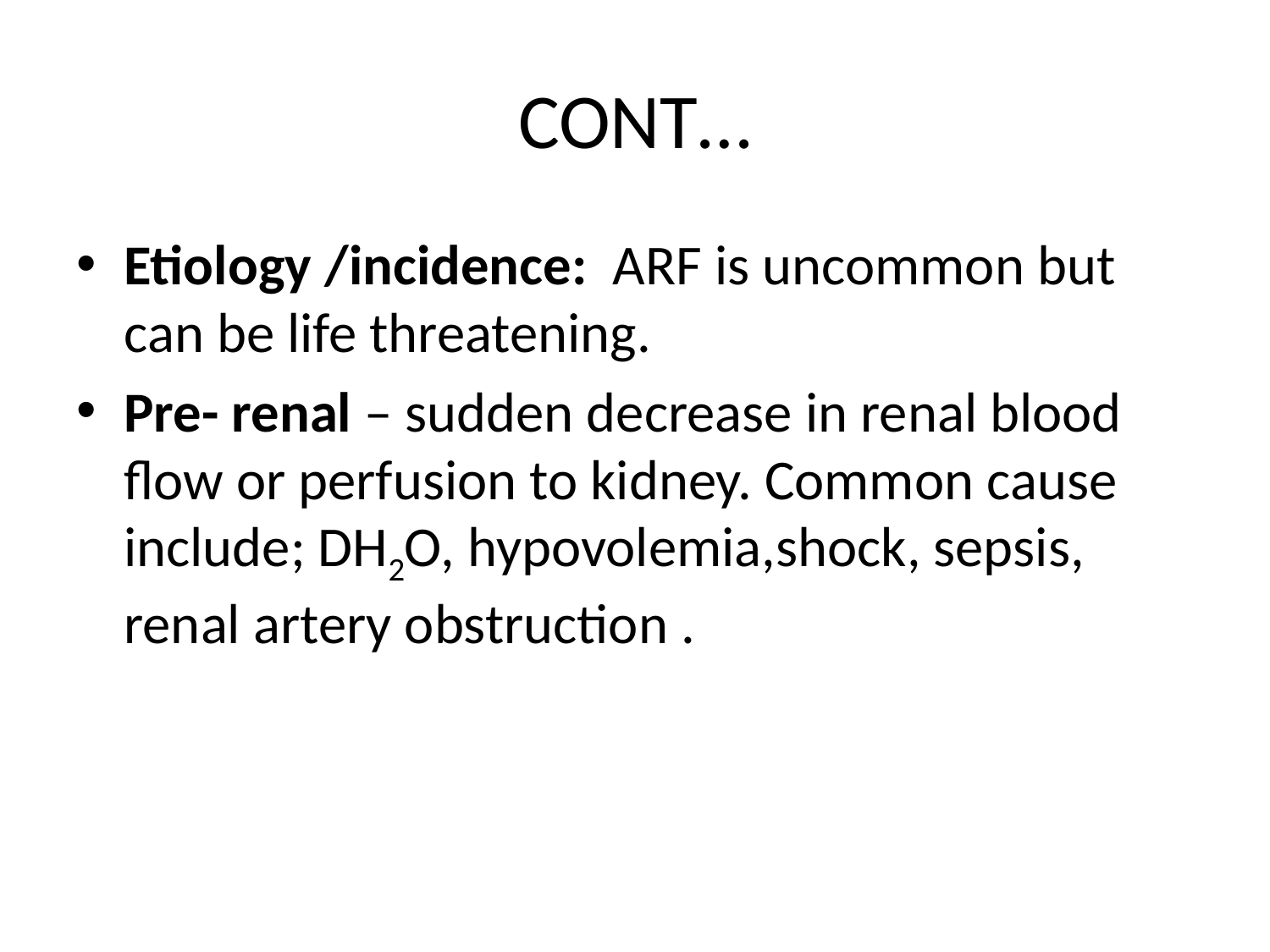

# CONT…
Etiology /incidence:  ARF is uncommon but can be life threatening.
Pre- renal – sudden decrease in renal blood flow or perfusion to kidney. Common cause include; DH2O, hypovolemia,shock, sepsis, renal artery obstruction .